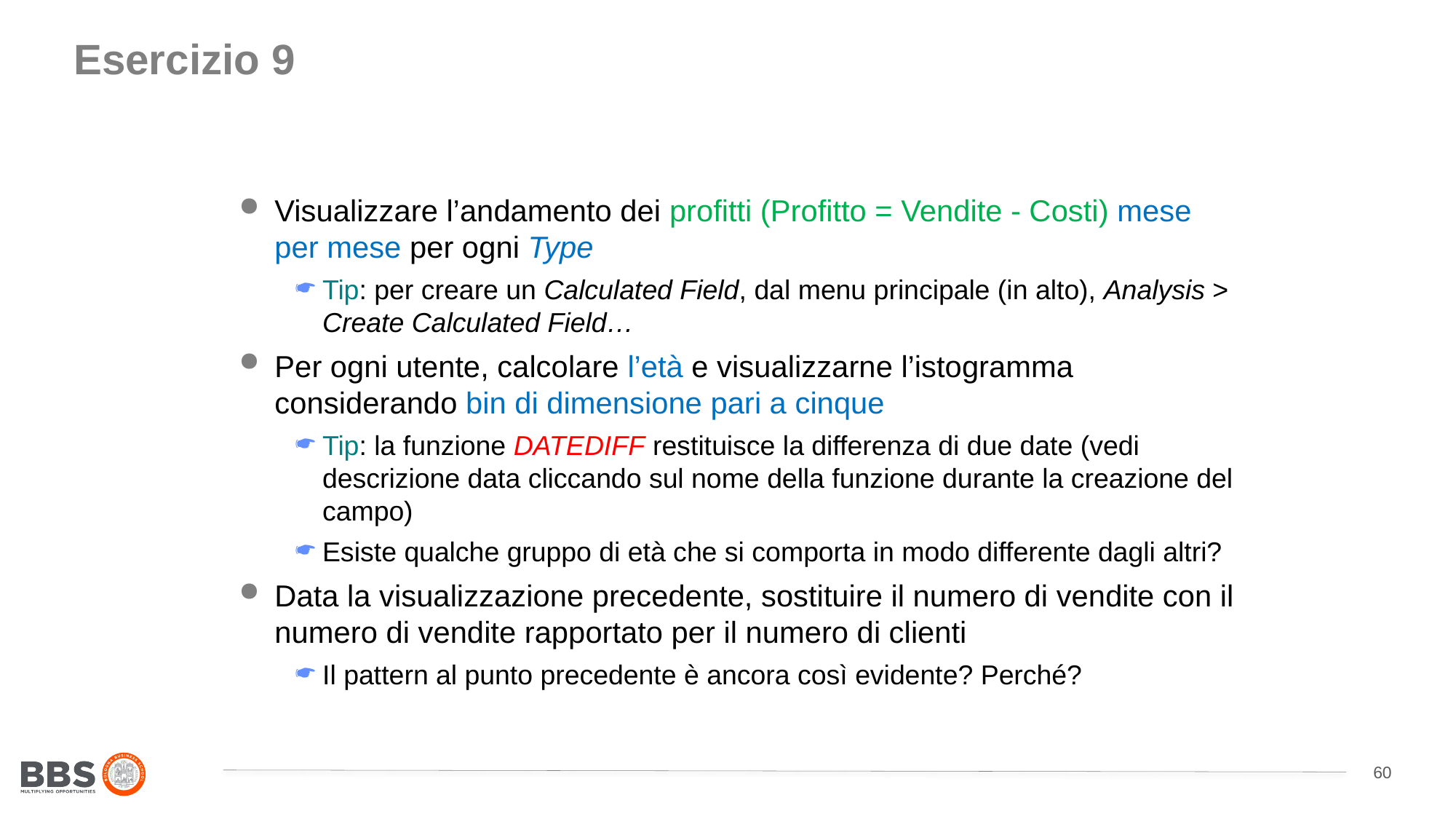

# Esercizio 9
Visualizzare l’andamento dei profitti (Profitto = Vendite - Costi) mese per mese per ogni Type
Tip: per creare un Calculated Field, dal menu principale (in alto), Analysis > Create Calculated Field…
Per ogni utente, calcolare l’età e visualizzarne l’istogramma considerando bin di dimensione pari a cinque
Tip: la funzione DATEDIFF restituisce la differenza di due date (vedi descrizione data cliccando sul nome della funzione durante la creazione del campo)
Esiste qualche gruppo di età che si comporta in modo differente dagli altri?
Data la visualizzazione precedente, sostituire il numero di vendite con il numero di vendite rapportato per il numero di clienti
Il pattern al punto precedente è ancora così evidente? Perché?